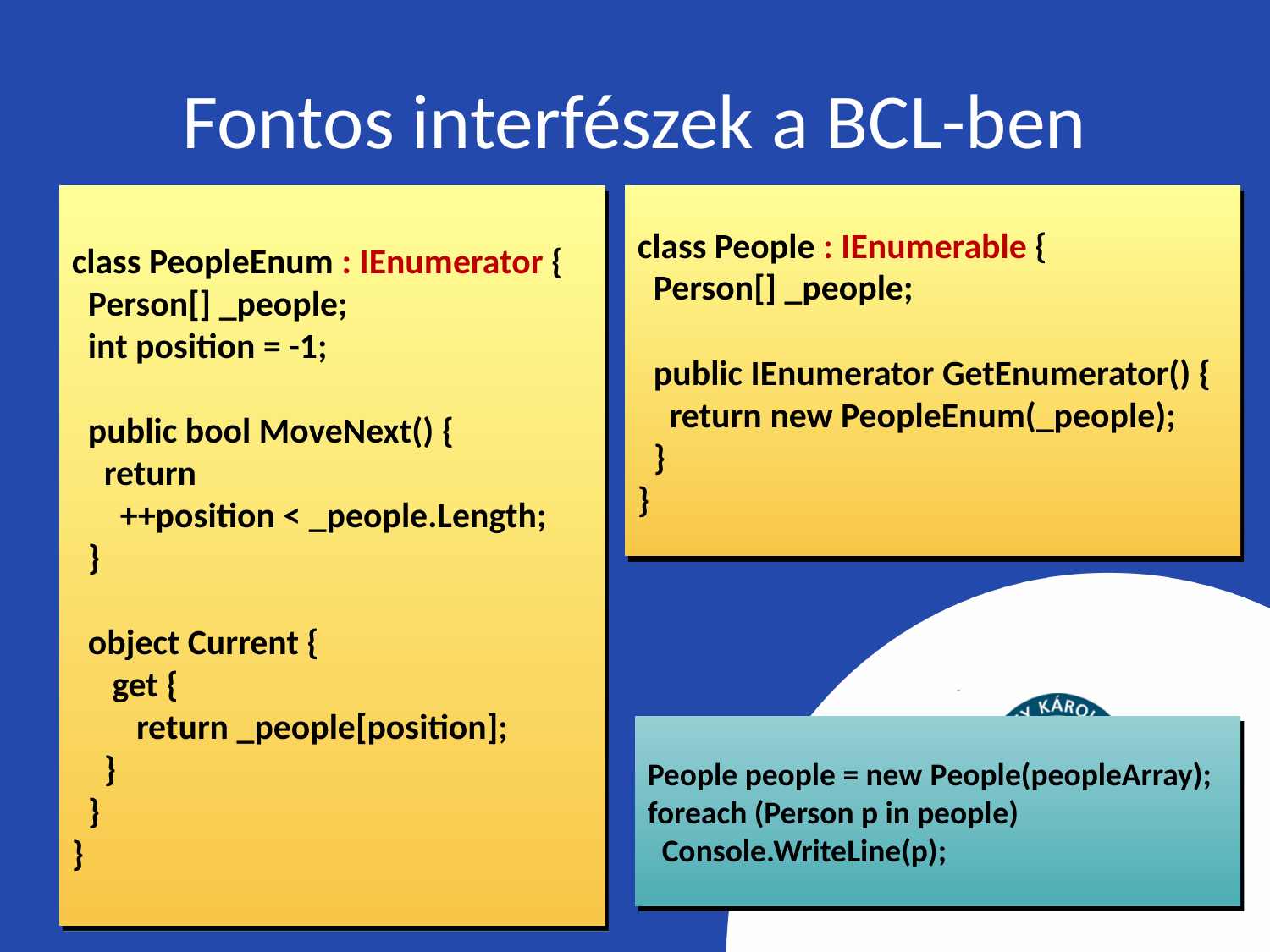

# Fontos interfészek a BCL-ben
class PeopleEnum : IEnumerator {
  Person[] _people;
  int position = -1;

  public bool MoveNext() {
    return
      ++position < _people.Length;
  }

  object Current {
     get {
        return _people[position];
    }
  }
}
class People : IEnumerable {
  Person[] _people;

  public IEnumerator GetEnumerator() {
    return new PeopleEnum(_people);
  }
}
People people = new People(peopleArray);
foreach (Person p in people)
  Console.WriteLine(p);